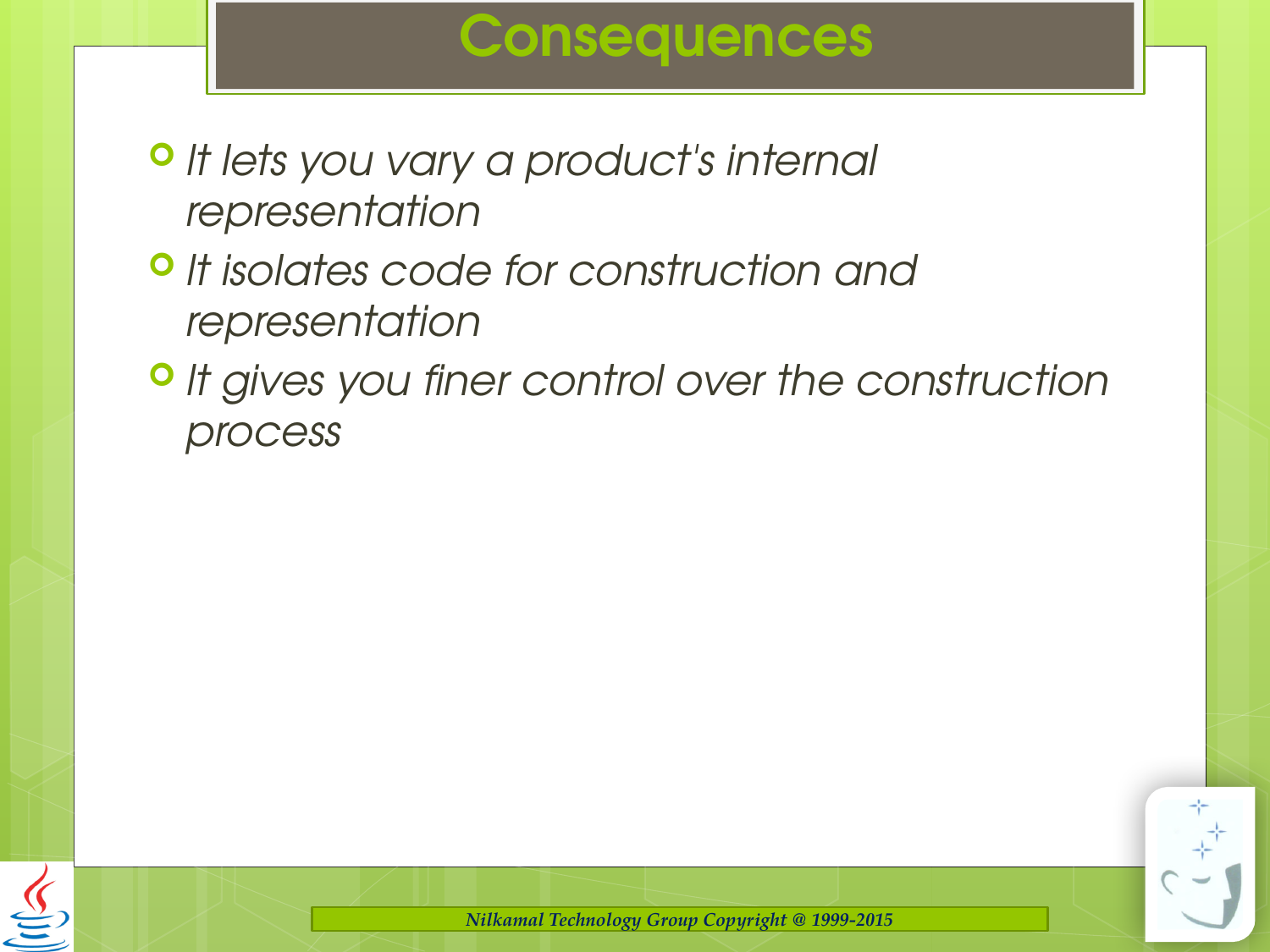

# Consequences
It lets you vary a product's internal representation
It isolates code for construction and representation
It gives you finer control over the construction process